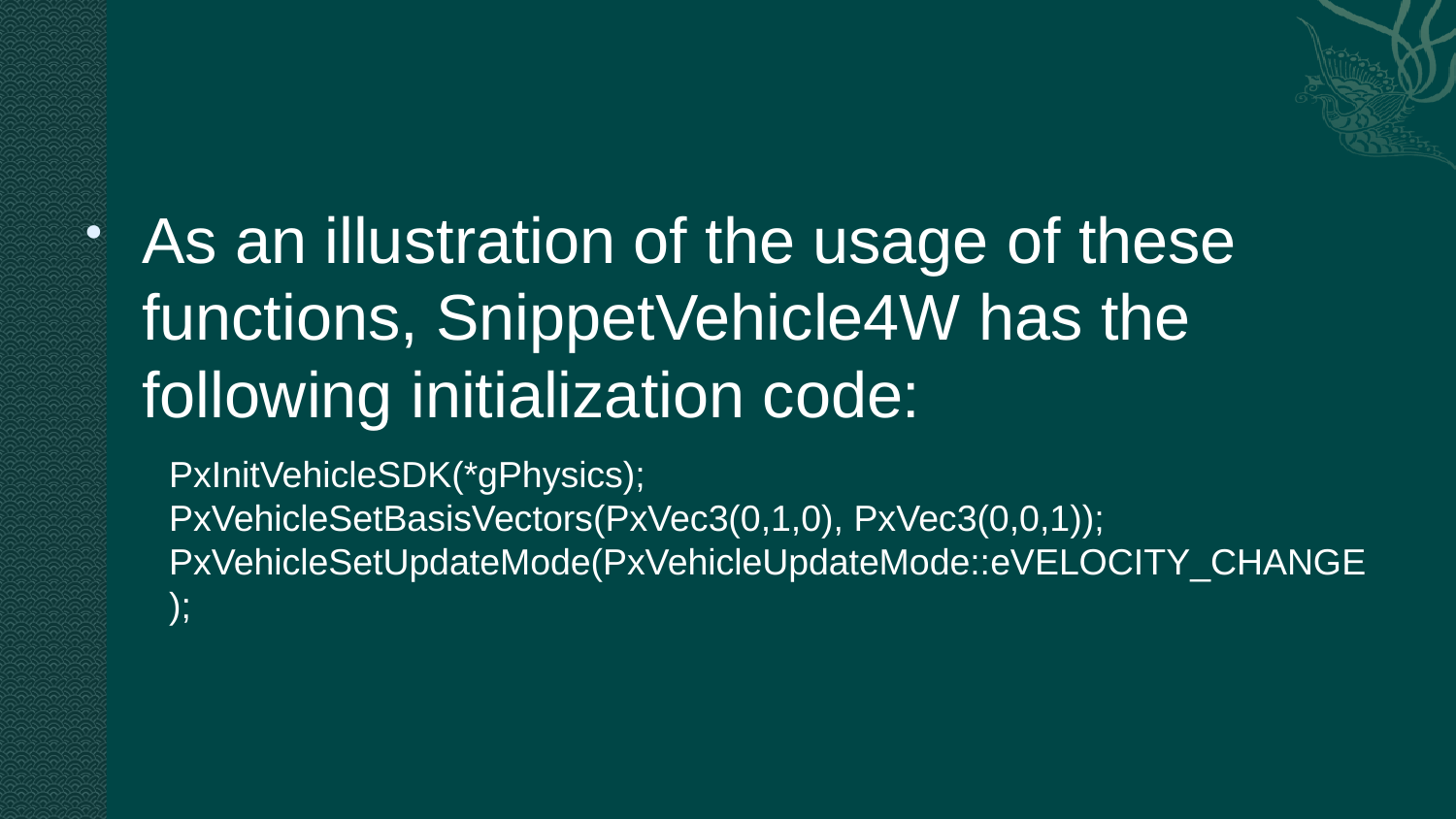

#
As an illustration of the usage of these functions, SnippetVehicle4W has the following initialization code:

PxInitVehicleSDK(*gPhysics);
PxVehicleSetBasisVectors(PxVec3(0,1,0), PxVec3(0,0,1)); PxVehicleSetUpdateMode(PxVehicleUpdateMode::eVELOCITY_CHANGE);